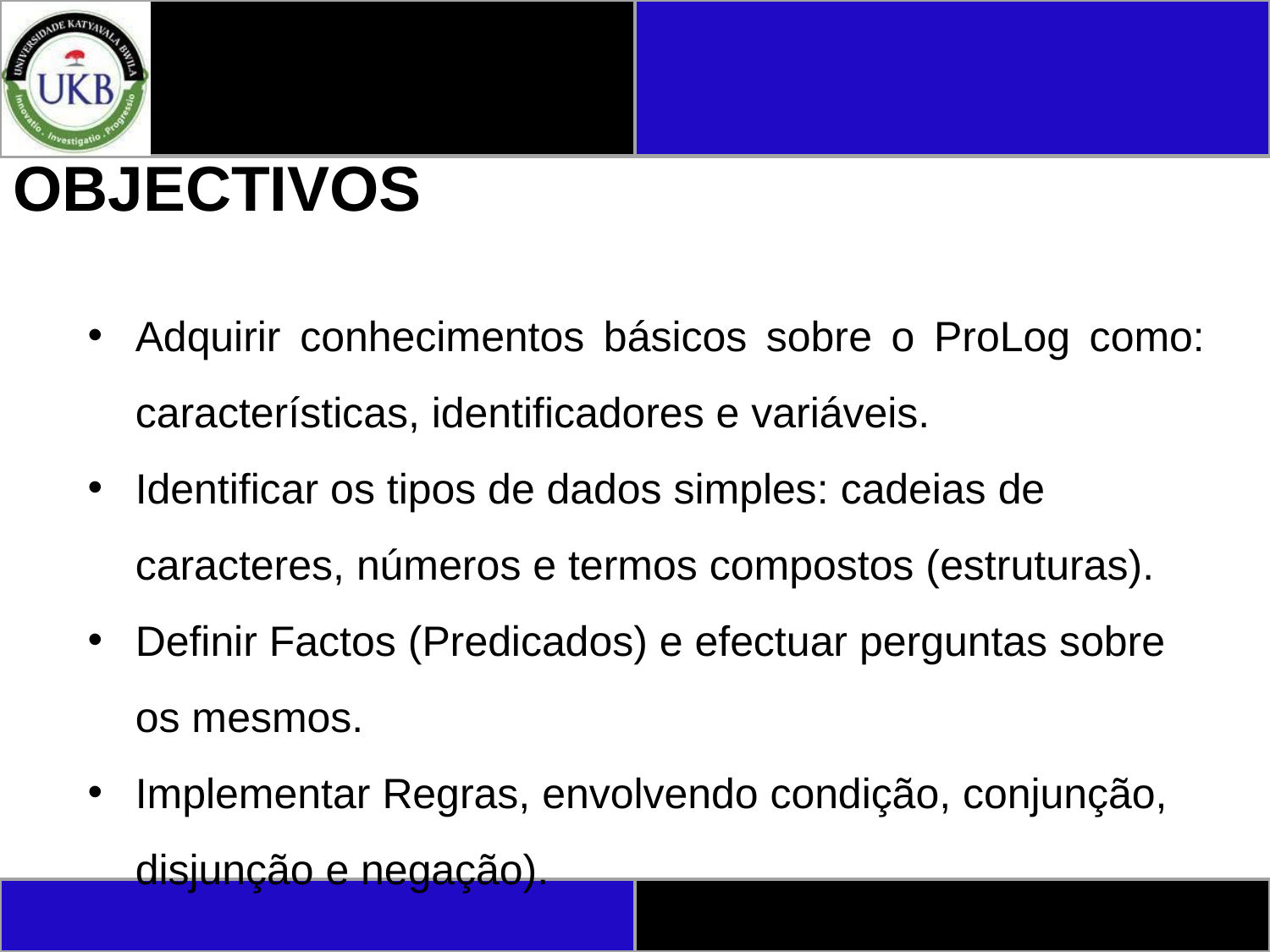

# OBJECTIVOS
Adquirir conhecimentos básicos sobre o ProLog como: características, identificadores e variáveis.
Identificar os tipos de dados simples: cadeias de caracteres, números e termos compostos (estruturas).
Definir Factos (Predicados) e efectuar perguntas sobre os mesmos.
Implementar Regras, envolvendo condição, conjunção, disjunção e negação).